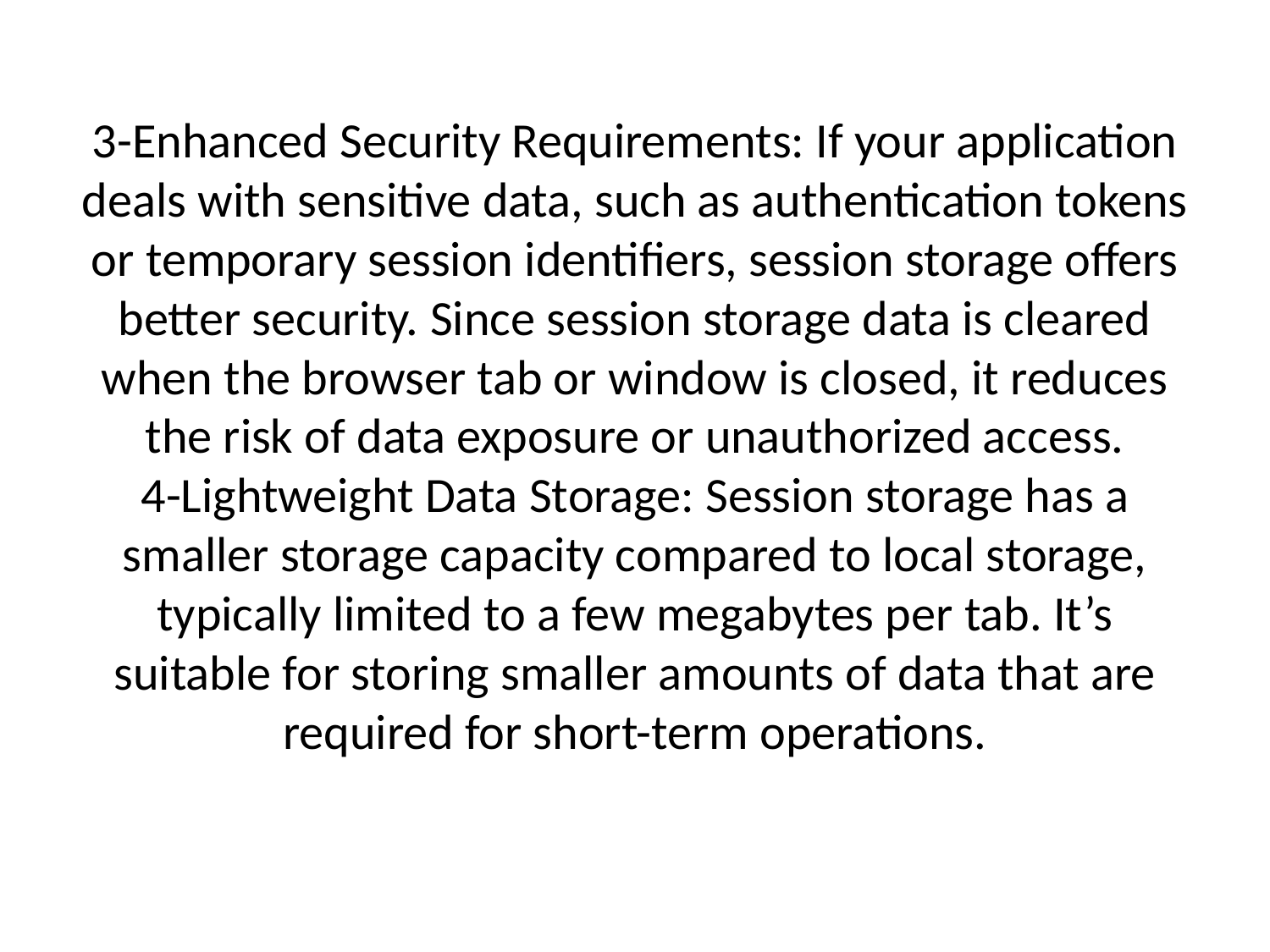

# 3-Enhanced Security Requirements: If your application deals with sensitive data, such as authentication tokens or temporary session identifiers, session storage offers better security. Since session storage data is cleared when the browser tab or window is closed, it reduces the risk of data exposure or unauthorized access. 4-Lightweight Data Storage: Session storage has a smaller storage capacity compared to local storage, typically limited to a few megabytes per tab. It’s suitable for storing smaller amounts of data that are required for short-term operations.